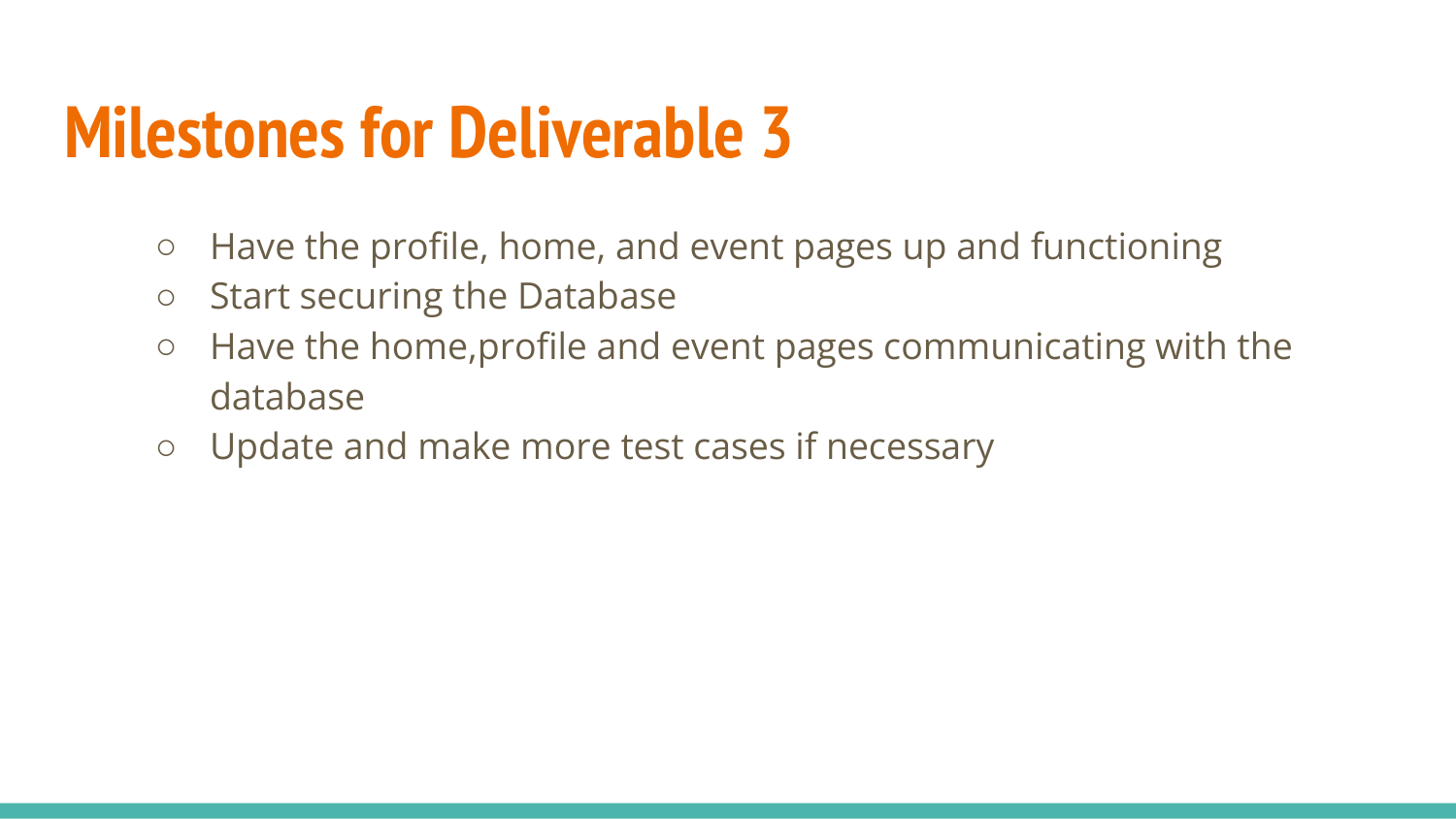

# Milestones for Deliverable 3
Have the profile, home, and event pages up and functioning
Start securing the Database
Have the home,profile and event pages communicating with the database
Update and make more test cases if necessary